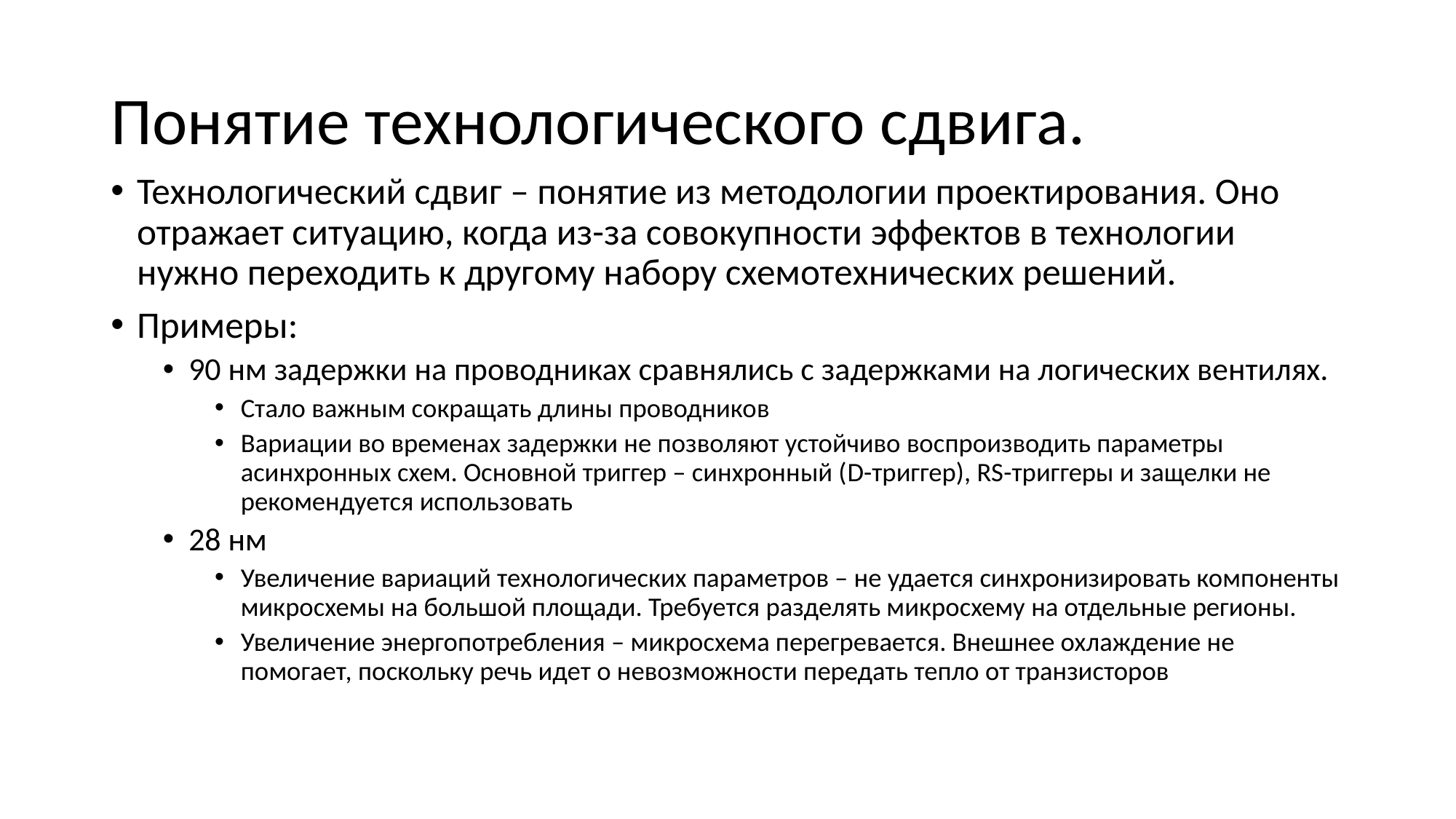

# Понятие технологического сдвига.
Технологический сдвиг – понятие из методологии проектирования. Оно отражает ситуацию, когда из-за совокупности эффектов в технологии нужно переходить к другому набору схемотехнических решений.
Примеры:
90 нм задержки на проводниках сравнялись с задержками на логических вентилях.
Стало важным сокращать длины проводников
Вариации во временах задержки не позволяют устойчиво воспроизводить параметры асинхронных схем. Основной триггер – синхронный (D-триггер), RS-триггеры и защелки не рекомендуется использовать
28 нм
Увеличение вариаций технологических параметров – не удается синхронизировать компоненты микросхемы на большой площади. Требуется разделять микросхему на отдельные регионы.
Увеличение энергопотребления – микросхема перегревается. Внешнее охлаждение не помогает, поскольку речь идет о невозможности передать тепло от транзисторов